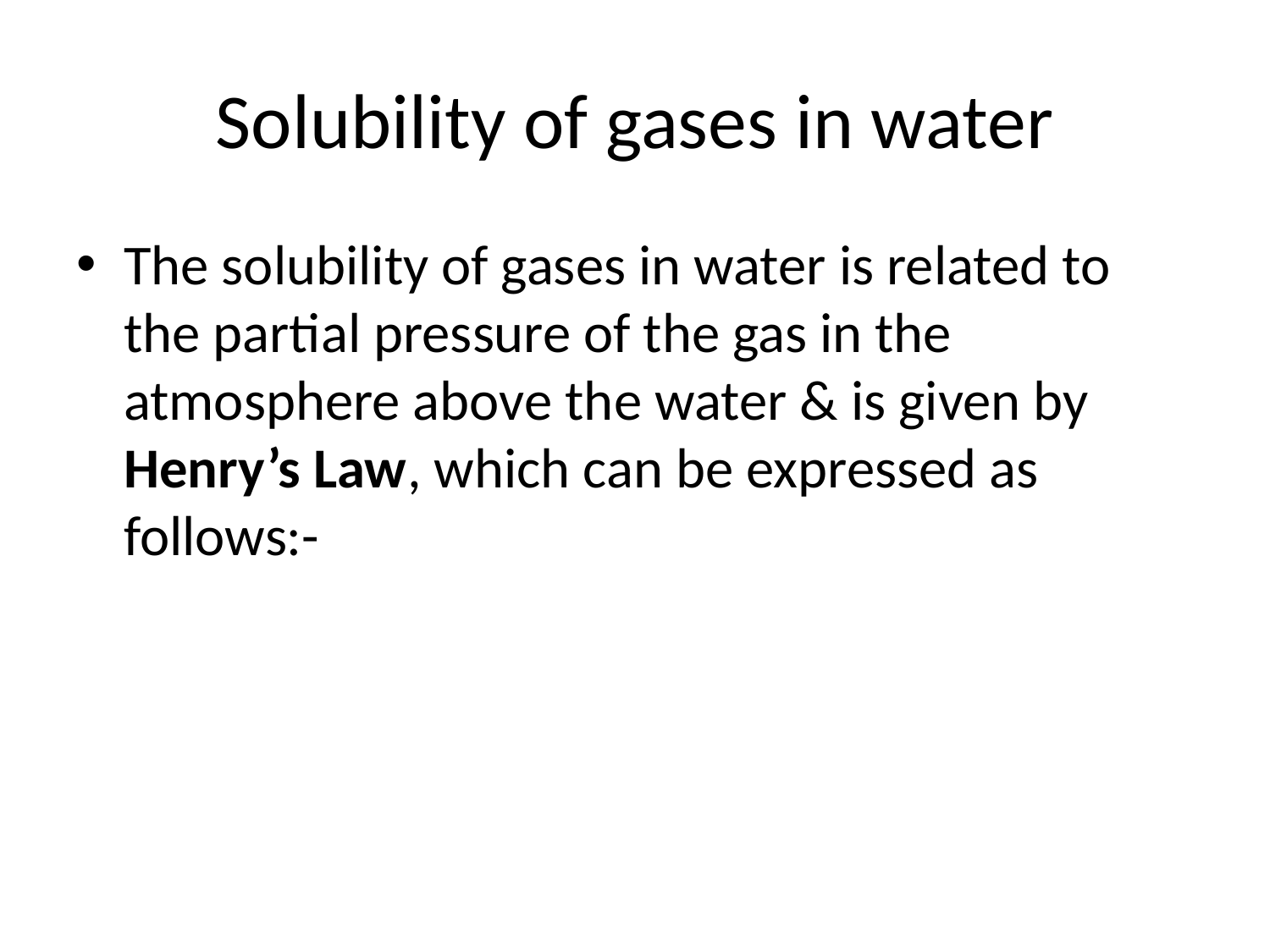

# Solubility of gases in water
The solubility of gases in water is related to the partial pressure of the gas in the atmosphere above the water & is given by Henry’s Law, which can be expressed as follows:-